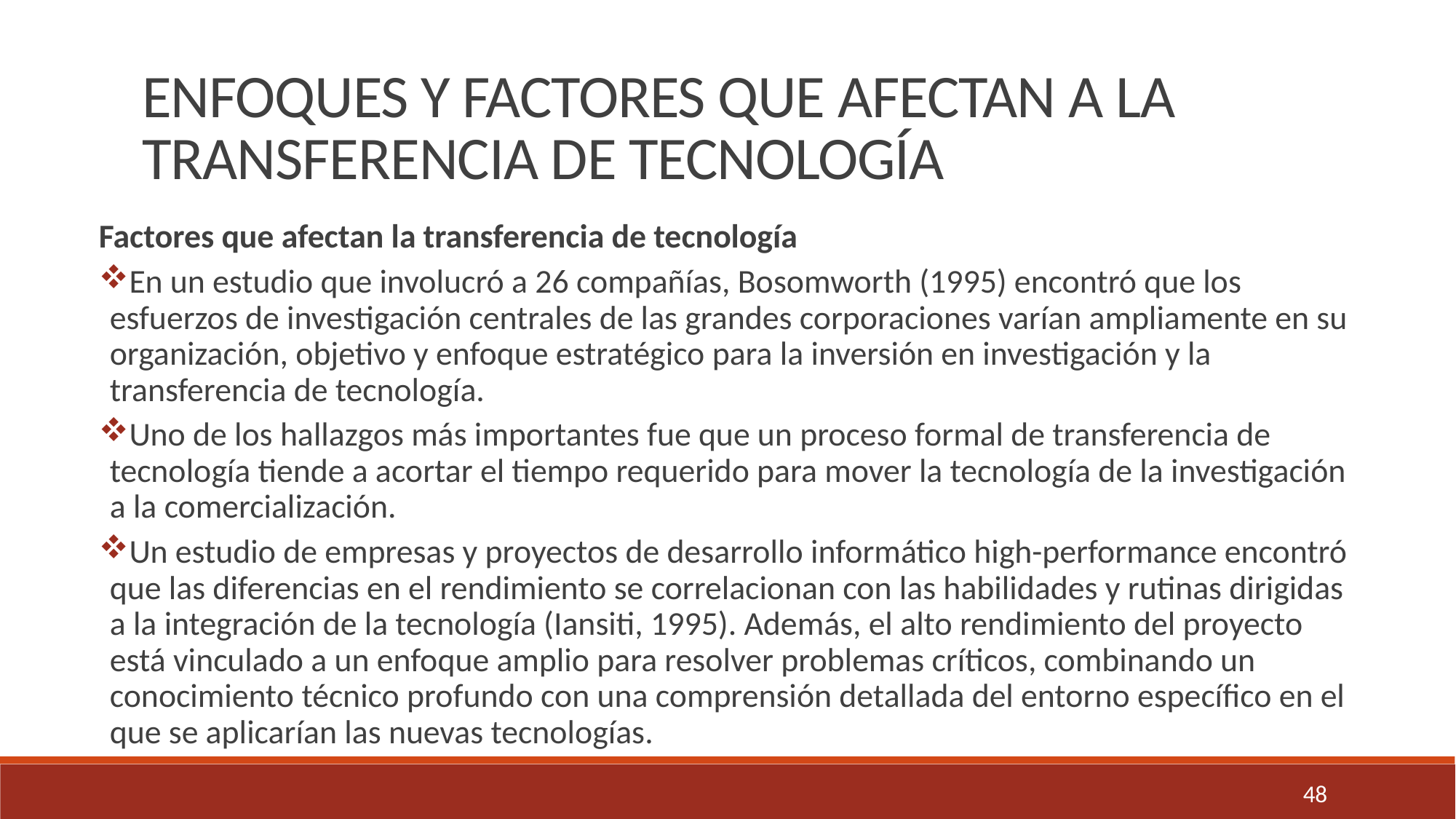

ENFOQUES Y FACTORES QUE AFECTAN A LA TRANSFERENCIA DE TECNOLOGÍA
Factores que afectan la transferencia de tecnología
En un estudio que involucró a 26 compañías, Bosomworth (1995) encontró que los esfuerzos de investigación centrales de las grandes corporaciones varían ampliamente en su organización, objetivo y enfoque estratégico para la inversión en investigación y la transferencia de tecnología.
Uno de los hallazgos más importantes fue que un proceso formal de transferencia de tecnología tiende a acortar el tiempo requerido para mover la tecnología de la investigación a la comercialización.
Un estudio de empresas y proyectos de desarrollo informático high-performance encontró que las diferencias en el rendimiento se correlacionan con las habilidades y rutinas dirigidas a la integración de la tecnología (Iansiti, 1995). Además, el alto rendimiento del proyecto está vinculado a un enfoque amplio para resolver problemas críticos, combinando un conocimiento técnico profundo con una comprensión detallada del entorno específico en el que se aplicarían las nuevas tecnologías.

48